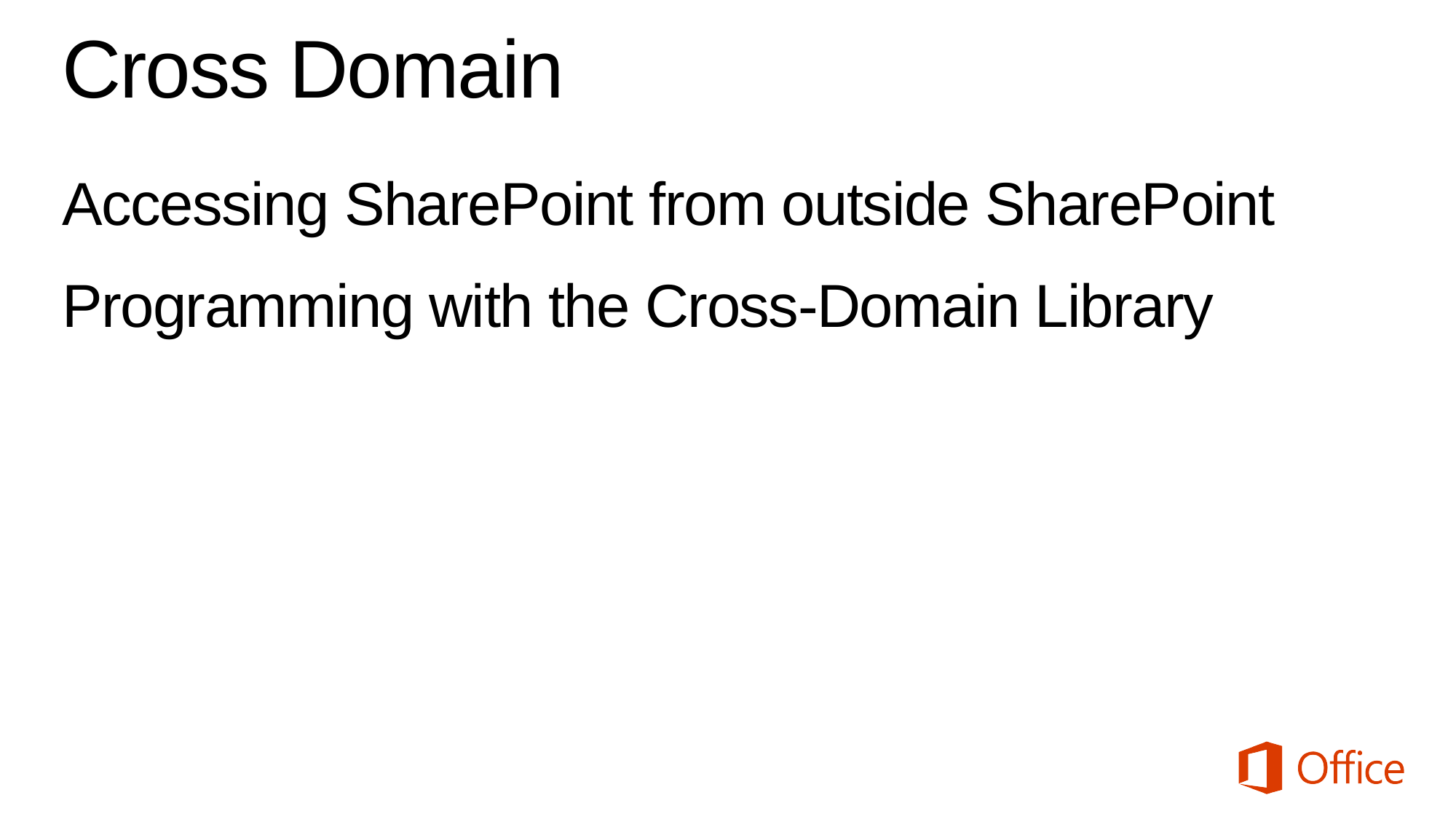

# Cross Domain
Accessing SharePoint from outside SharePoint
Programming with the Cross-Domain Library